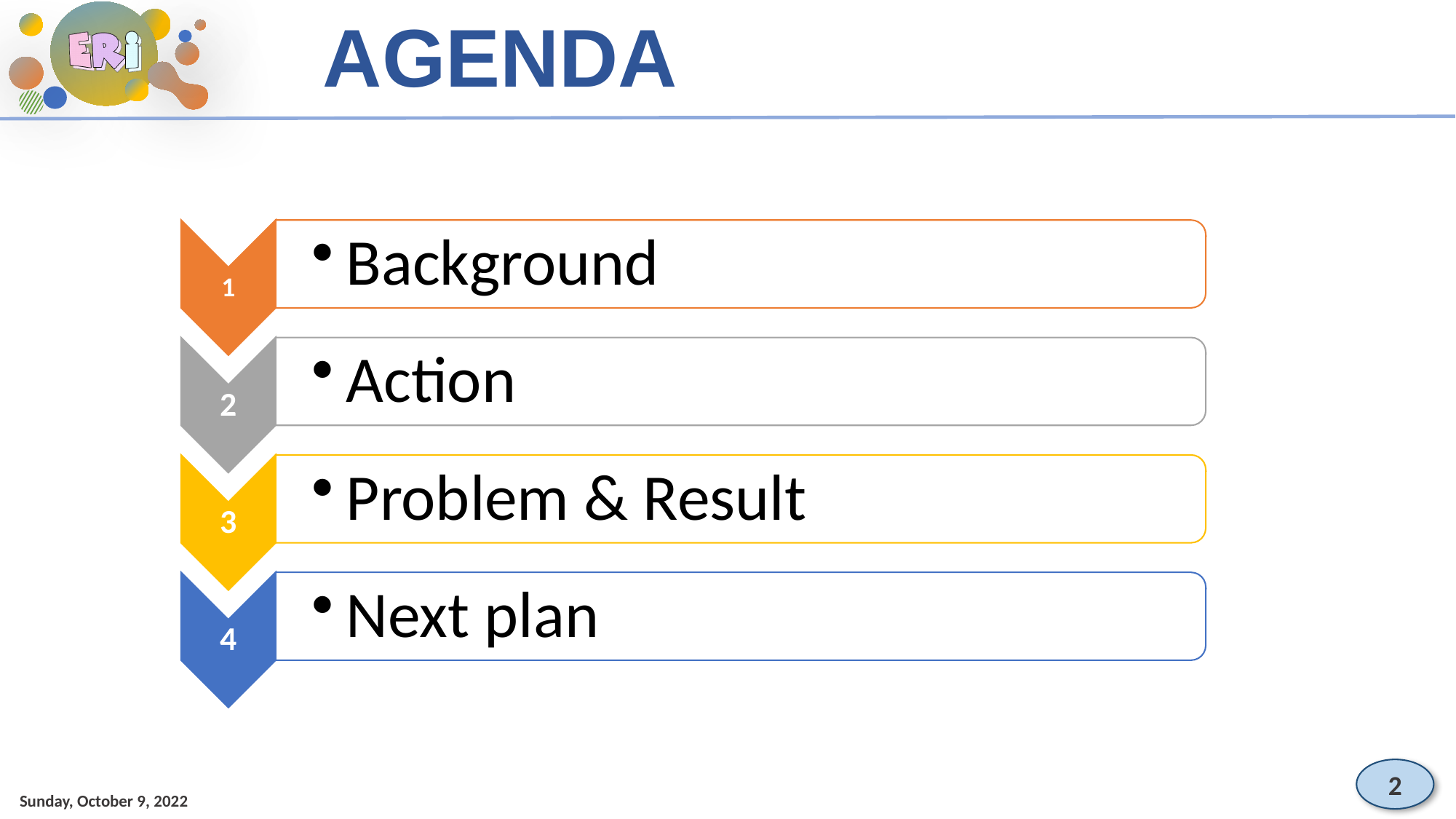

AGENDA
1
Background
2
Action
3
Problem & Result
4
Next plan